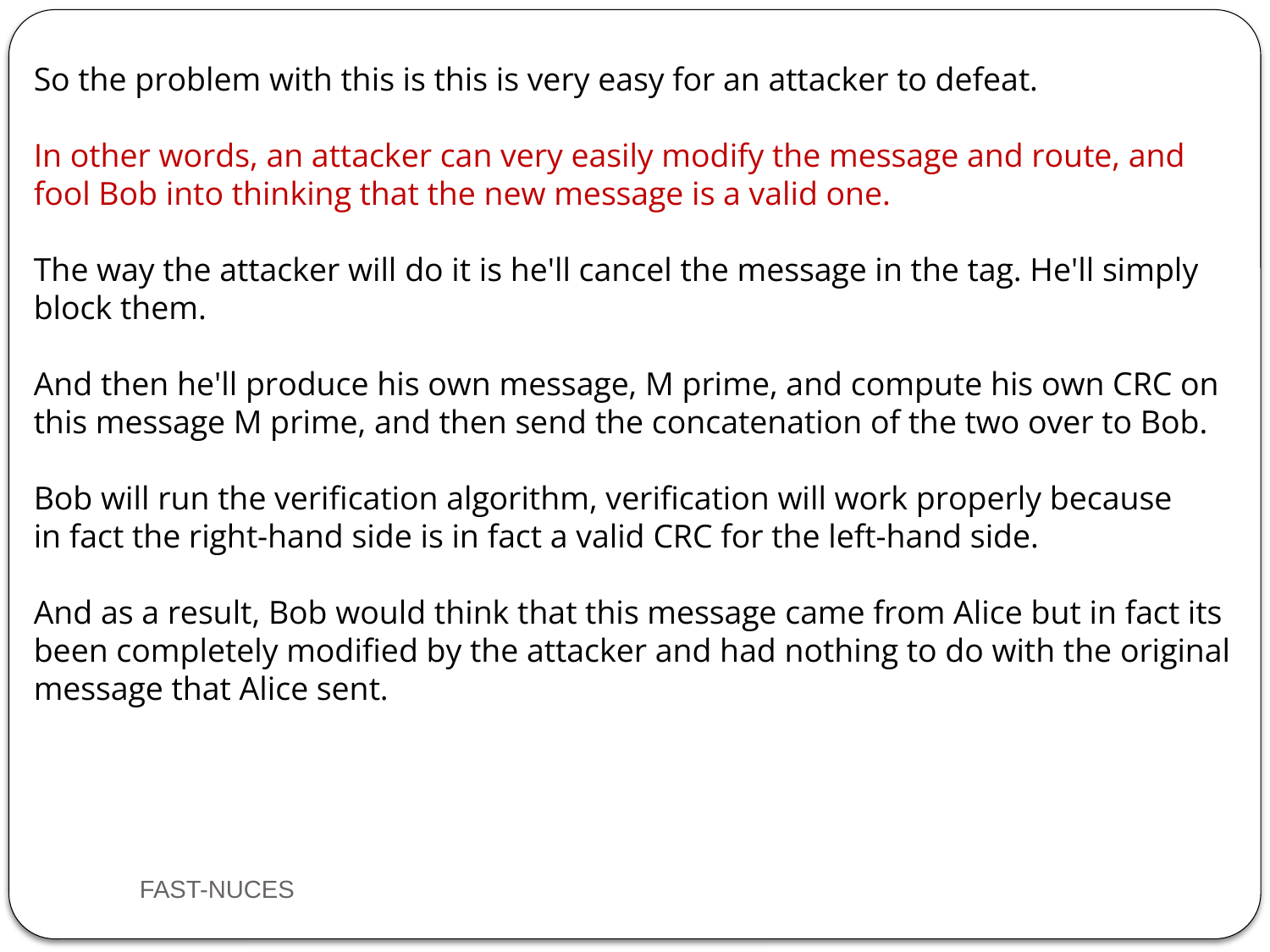

So the problem with this is this is very easy for an attacker to defeat.

In other words, an attacker can very easily modify the message and route, and fool Bob into thinking that the new message is a valid one.

The way the attacker will do it is he'll cancel the message in the tag. He'll simply block them.

And then he'll produce his own message, M prime, and compute his own CRC on this message M prime, and then send the concatenation of the two over to Bob.

Bob will run the verification algorithm, verification will work properly because
in fact the right-hand side is in fact a valid CRC for the left-hand side.

And as a result, Bob would think that this message came from Alice but in fact its been completely modified by the attacker and had nothing to do with the original message that Alice sent.
FAST-NUCES